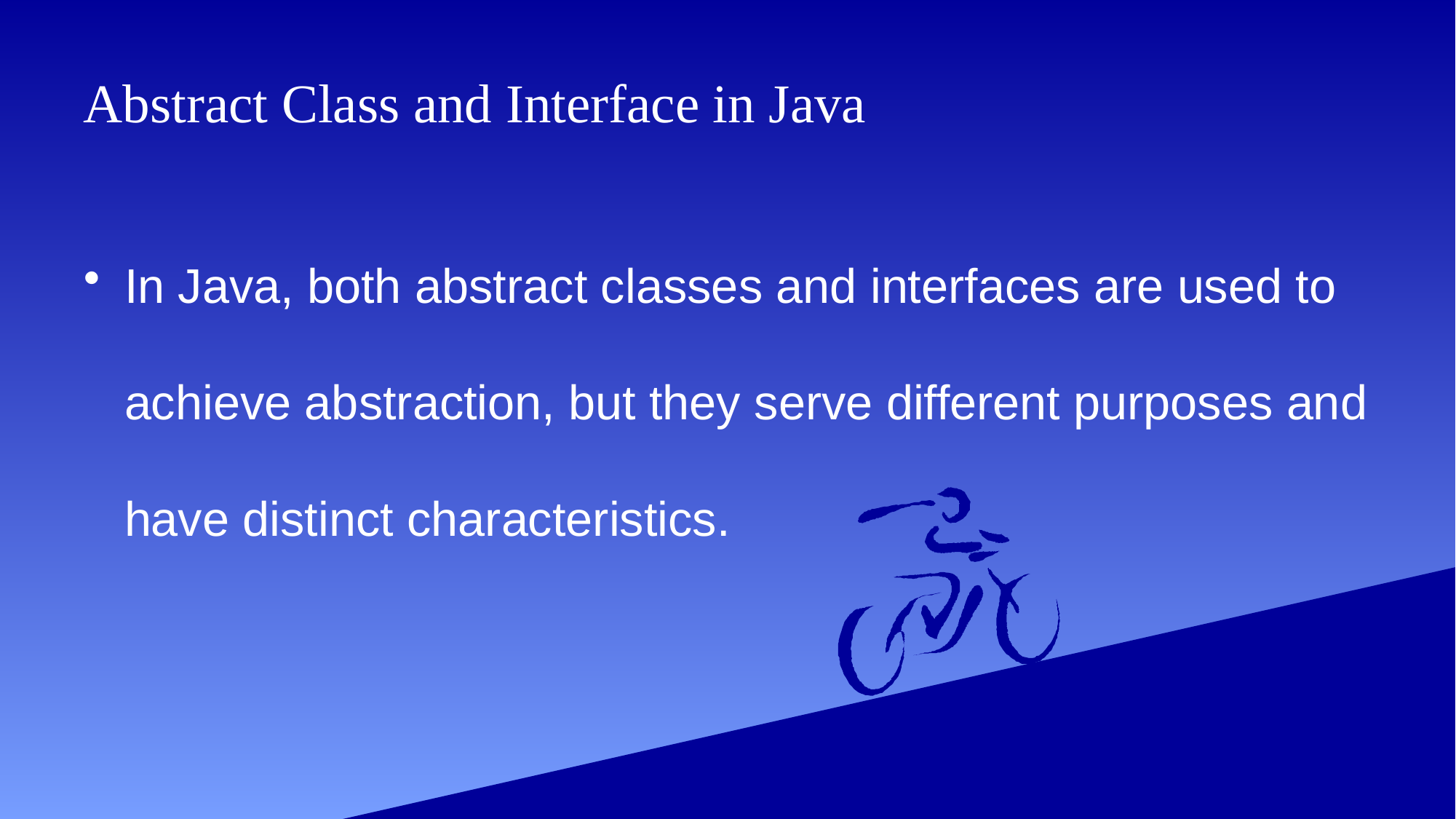

# Abstract Class and Interface in Java
In Java, both abstract classes and interfaces are used to achieve abstraction, but they serve different purposes and have distinct characteristics.